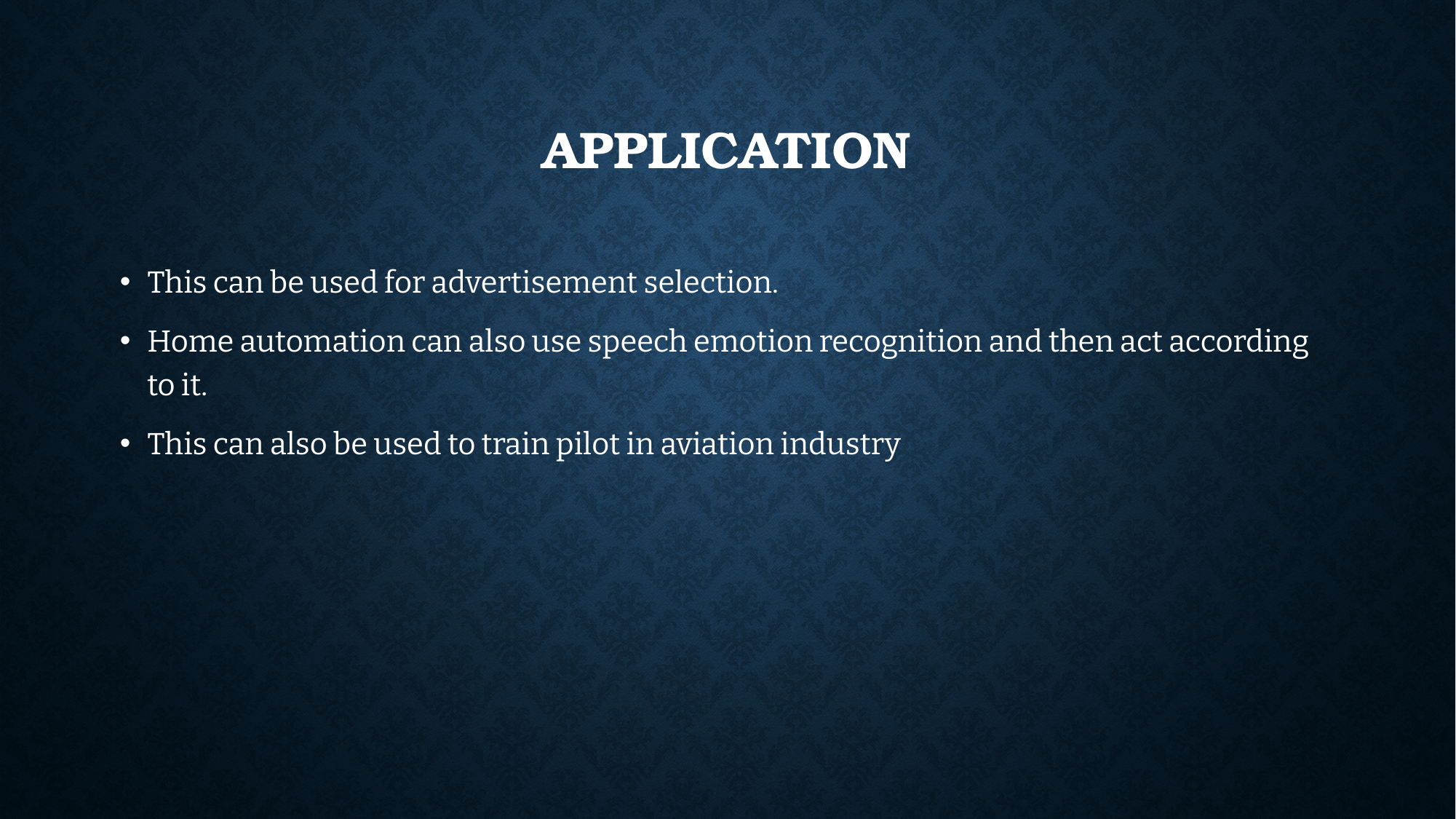

# application
This can be used for advertisement selection.
Home automation can also use speech emotion recognition and then act according to it.
This can also be used to train pilot in aviation industry